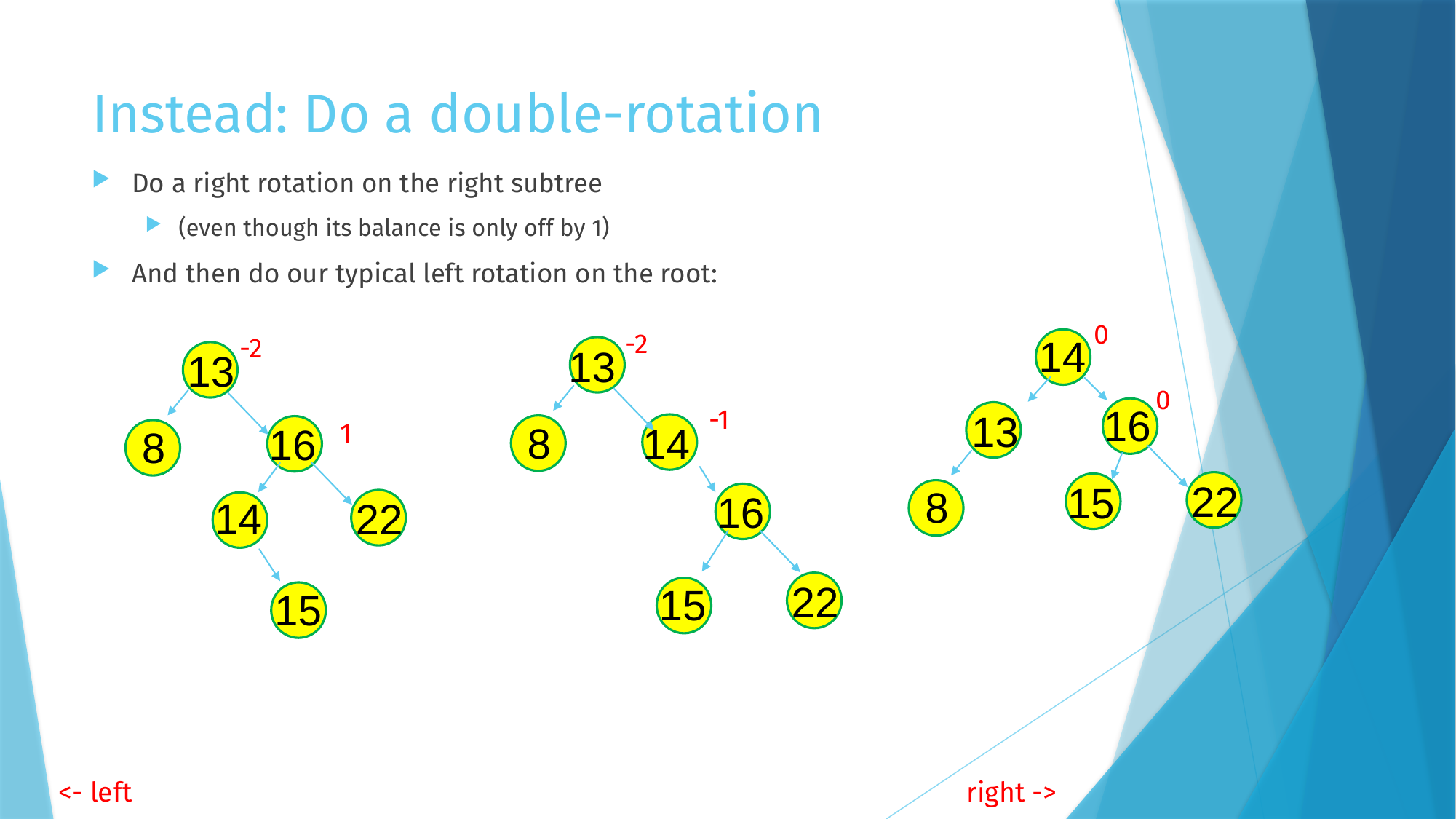

# Instead: Do a double-rotation
Do a right rotation on the right subtree
(even though its balance is only off by 1)
And then do our typical left rotation on the root:
0
-2
14
-2

13

13

0
16
-1

13

1
8
14
16

8

22
15

8
16

14
22

22
15

15

<- left                                                                                                                   right ->